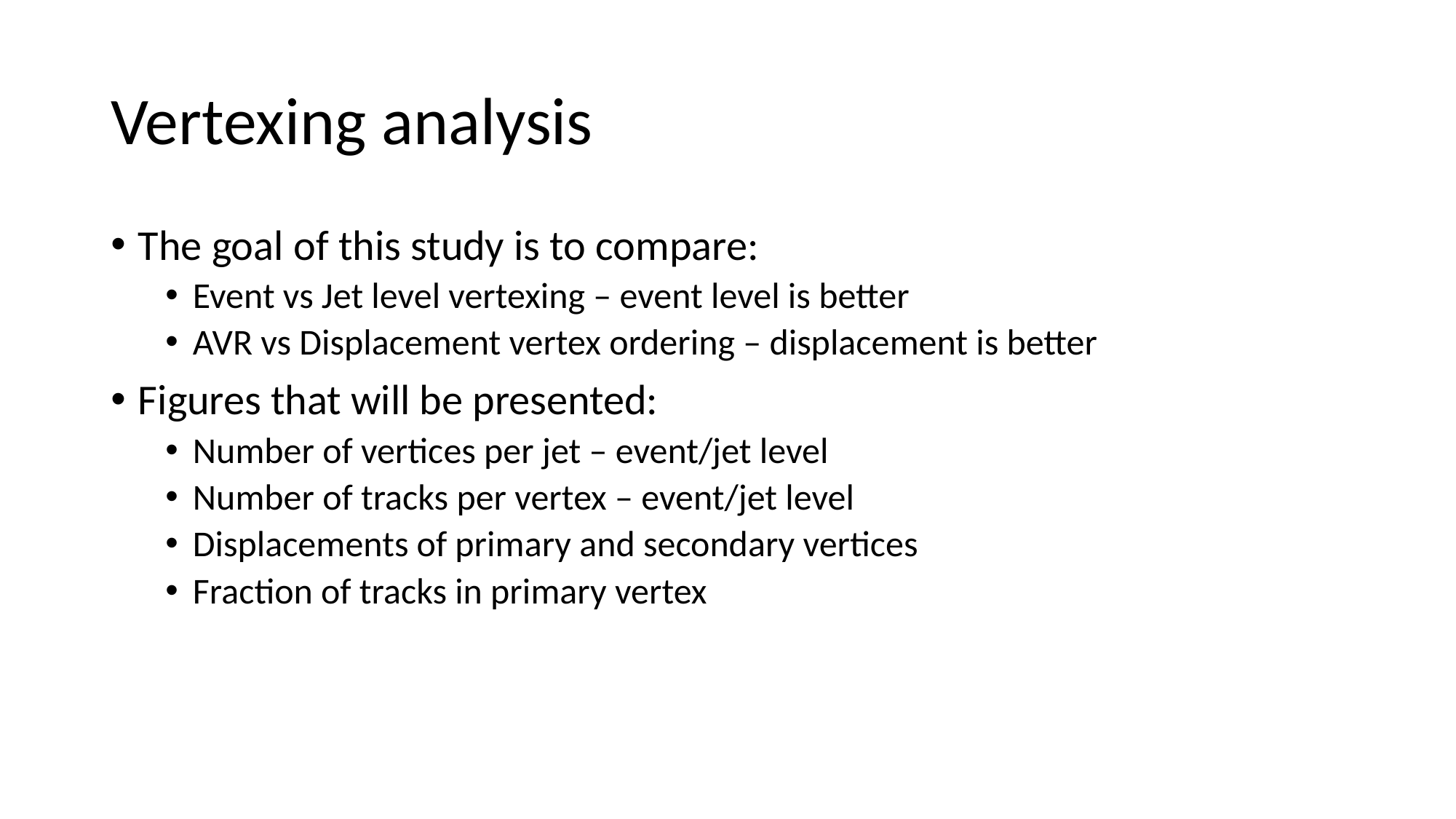

# Vertexing analysis
The goal of this study is to compare:
Event vs Jet level vertexing – event level is better
AVR vs Displacement vertex ordering – displacement is better
Figures that will be presented:
Number of vertices per jet – event/jet level
Number of tracks per vertex – event/jet level
Displacements of primary and secondary vertices
Fraction of tracks in primary vertex